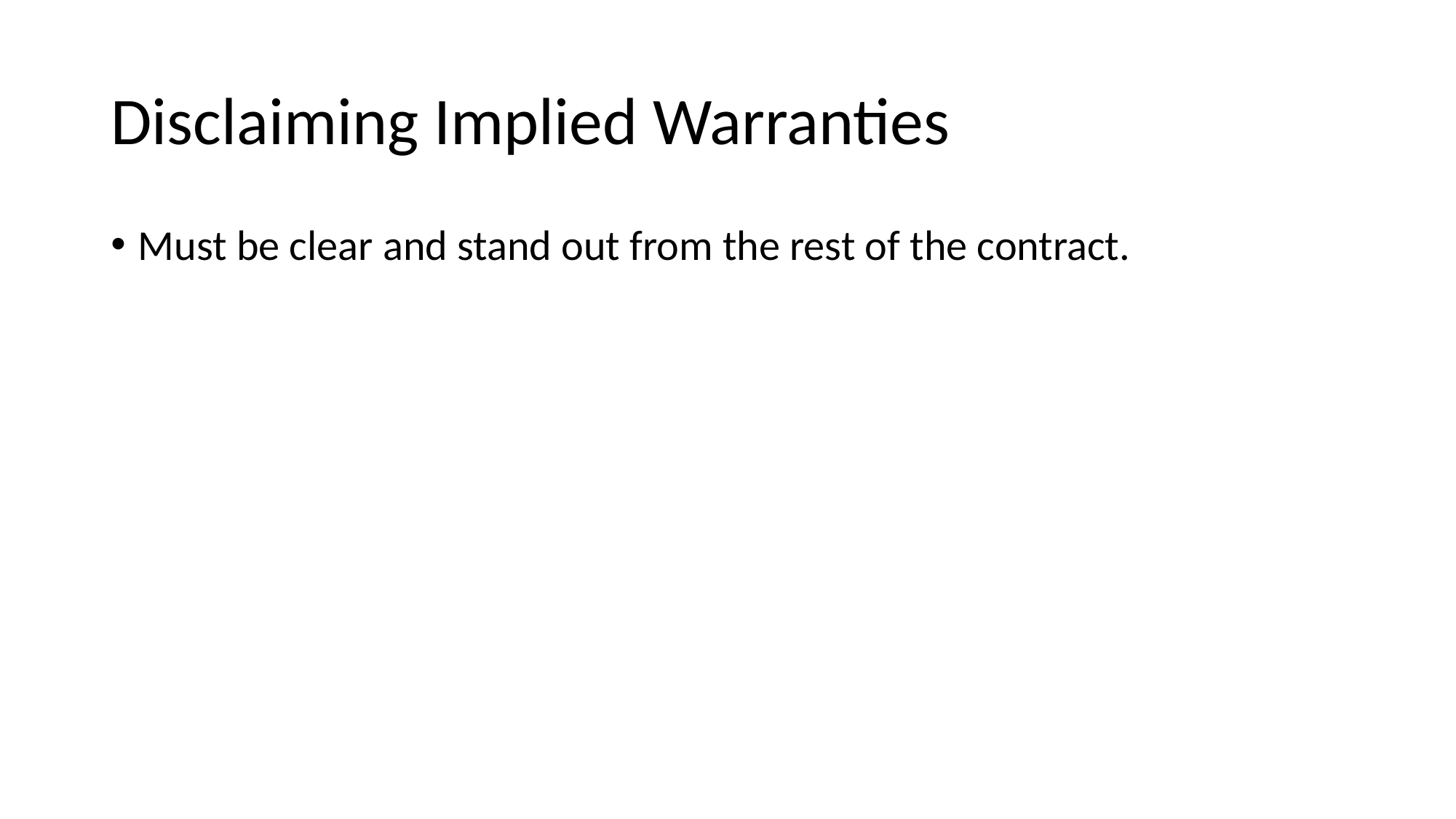

# Disclaiming Implied Warranties
Must be clear and stand out from the rest of the contract.